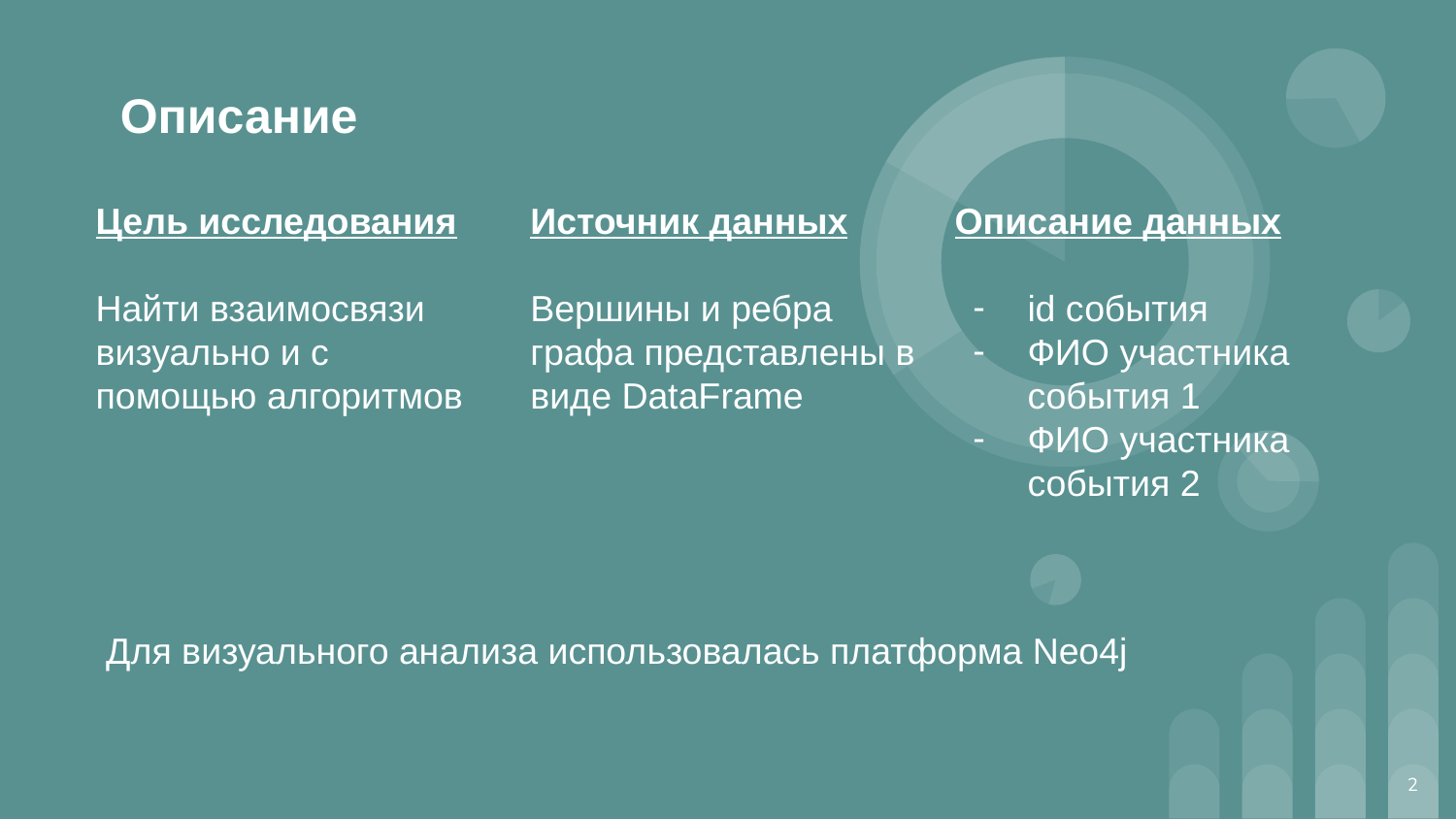

Описание
Цель исследования

Найти взаимосвязи визуально и с помощью алгоритмов
Источник данных

Вершины и ребра графа представлены в виде DataFrame
Описание данных

id события
ФИО участника события 1
ФИО участника события 2

Для визуального анализа использовалась платформа Neo4j
2